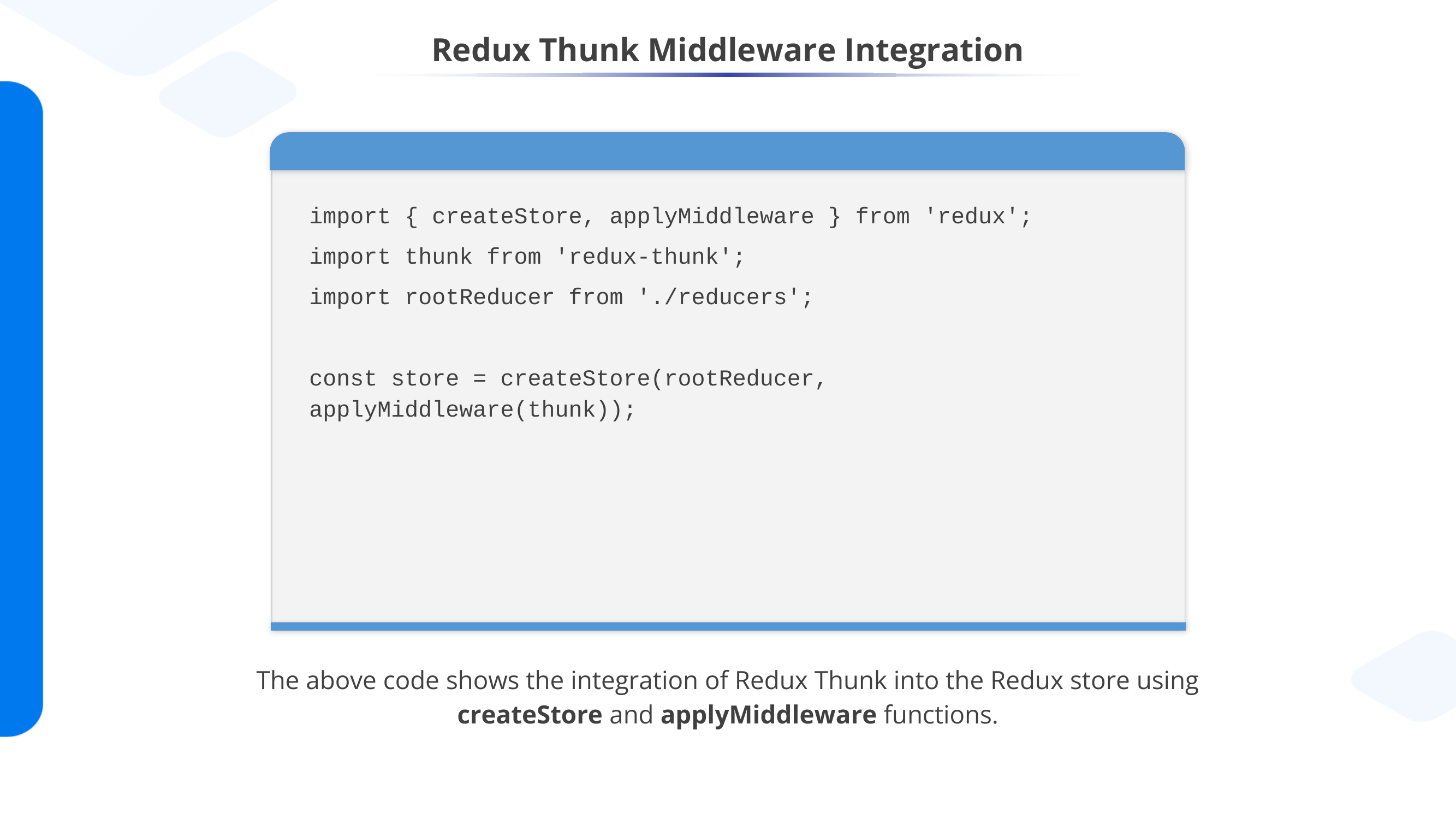

# Redux Thunk Middleware Integration

import { createStore, applyMiddleware } from 'redux';
import thunk from 'redux-thunk';
import rootReducer from './reducers';

const store = createStore(rootReducer, applyMiddleware(thunk));
The above code shows the integration of Redux Thunk into the Redux store using createStore and applyMiddleware functions.